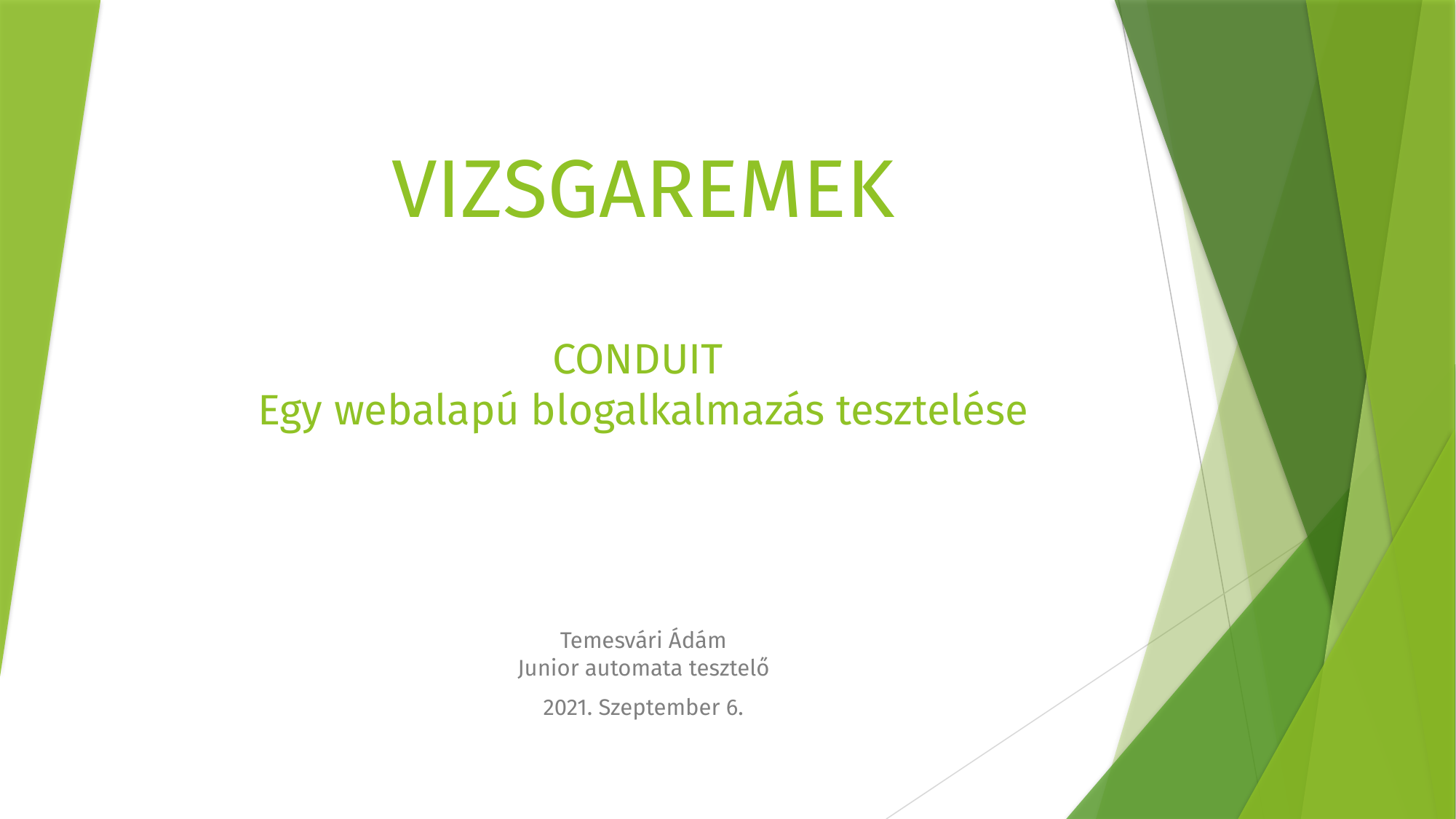

# VIZSGAREMEK CONDUIT Egy webalapú blogalkalmazás tesztelése

Temesvári Ádám
Junior automata tesztelő
2021. Szeptember 6.